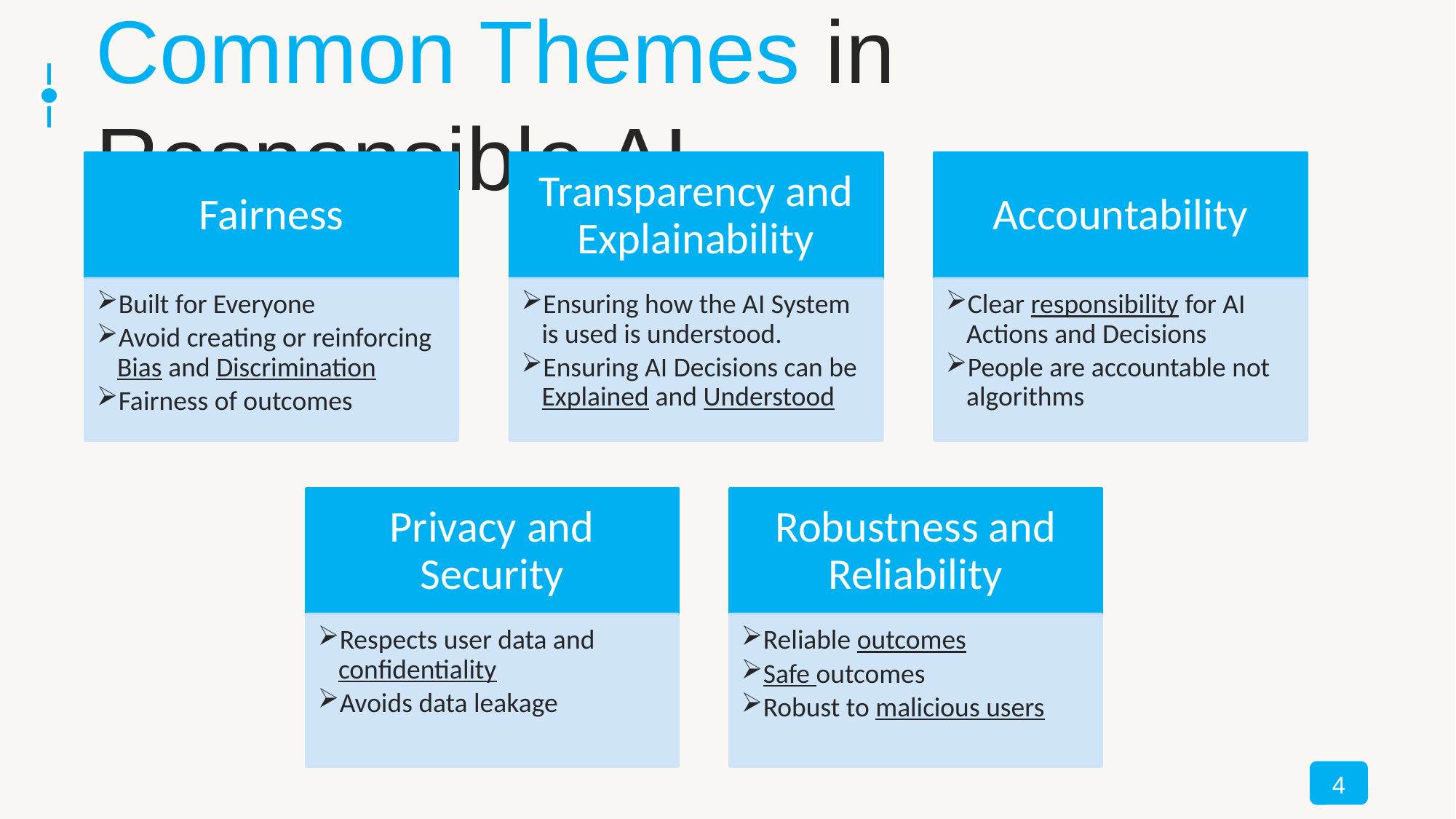

# Common Themes in Responsible AI
Fairness
Built for Everyone
Avoid creating or reinforcing Bias and Discrimination
Fairness of outcomes
Transparency and Explainability
Ensuring how the AI System is used is understood.
Ensuring AI Decisions can be Explained and Understood
Accountability
Clear responsibility for AI Actions and Decisions
People are accountable not algorithms
Privacy and Security
Respects user data and confidentiality
Avoids data leakage
Robustness and Reliability
Reliable outcomes
Safe outcomes
Robust to malicious users
4